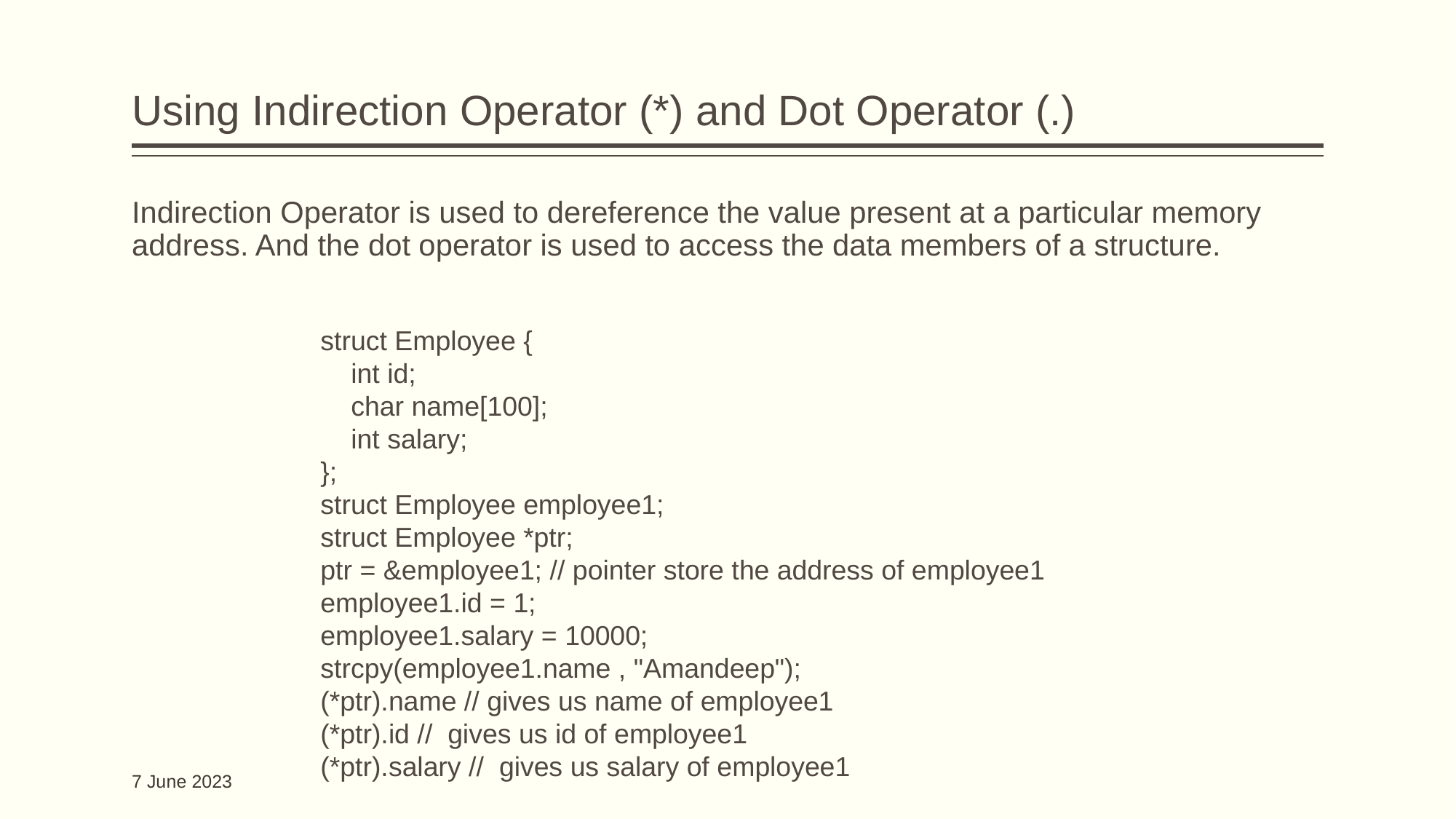

# Using Indirection Operator (*) and Dot Operator (.)
Indirection Operator is used to dereference the value present at a particular memory address. And the dot operator is used to access the data members of a structure.
struct Employee {
    int id;
    char name[100];
    int salary;
};
struct Employee employee1;
struct Employee *ptr;
ptr = &employee1; // pointer store the address of employee1
employee1.id = 1;
employee1.salary = 10000;
strcpy(employee1.name , "Amandeep");
(*ptr).name // gives us name of employee1
(*ptr).id //  gives us id of employee1
(*ptr).salary //  gives us salary of employee1
7 June 2023